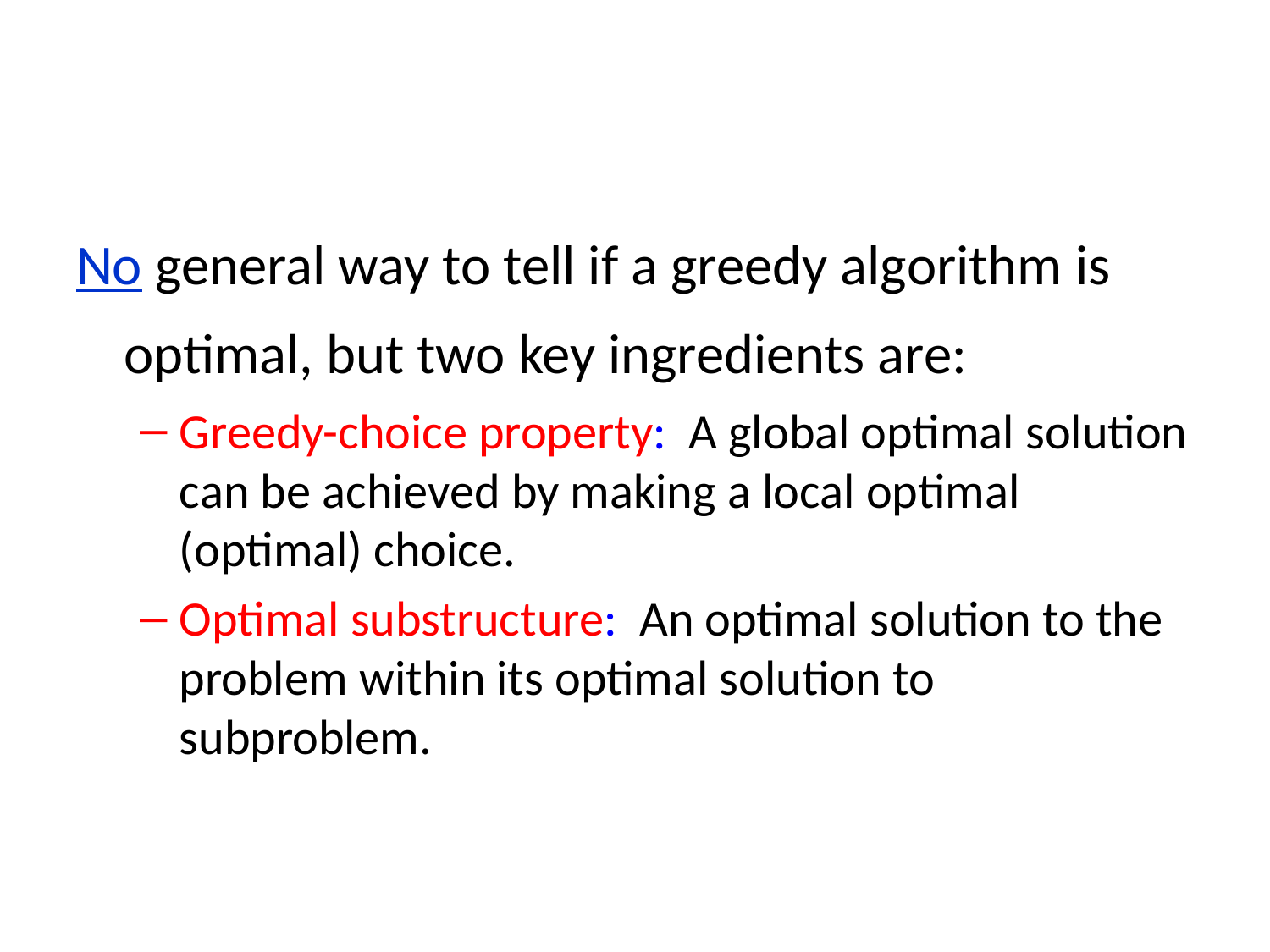

#
No general way to tell if a greedy algorithm is optimal, but two key ingredients are:
Greedy-choice property:  A global optimal solution can be achieved by making a local optimal (optimal) choice.
Optimal substructure:  An optimal solution to the problem within its optimal solution to subproblem.